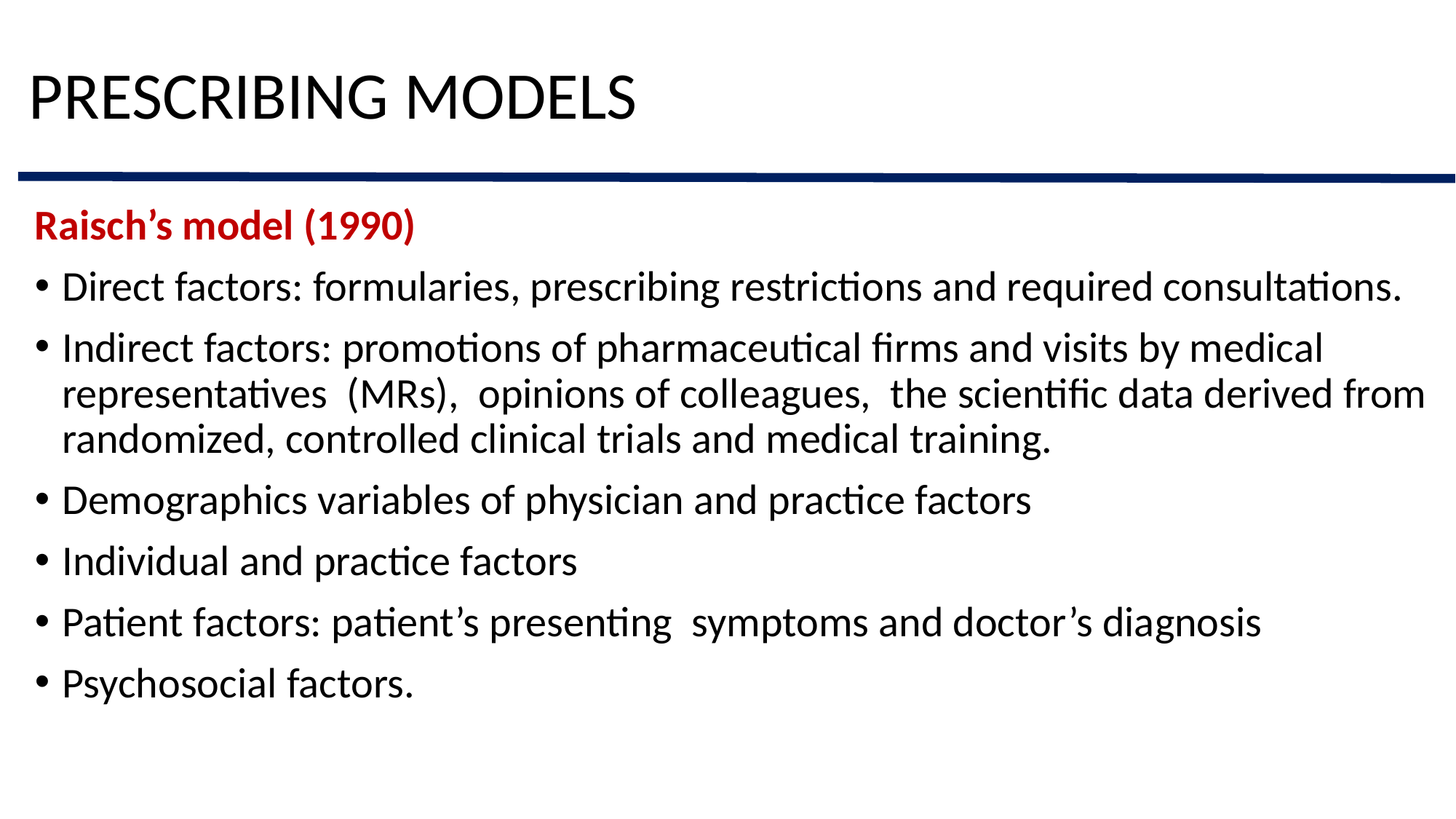

# PRESCRIBING MODELS
Raisch’s model (1990)
Direct factors: formularies, prescribing restrictions and required consultations.
Indirect factors: promotions of pharmaceutical firms and visits by medical  representatives  (MRs),  opinions of colleagues,  the scientific data derived from  randomized, controlled clinical trials and medical training.
Demographics variables of physician and practice factors
Individual and practice factors
Patient factors: patient’s presenting  symptoms and doctor’s diagnosis
Psychosocial factors.

Ali Murshid M, Mohaidin Z. Models and theories of prescribing decisions: A review and suggested a new model. Pharmacy Practice 2017 Apr-Jun;15(2):990.